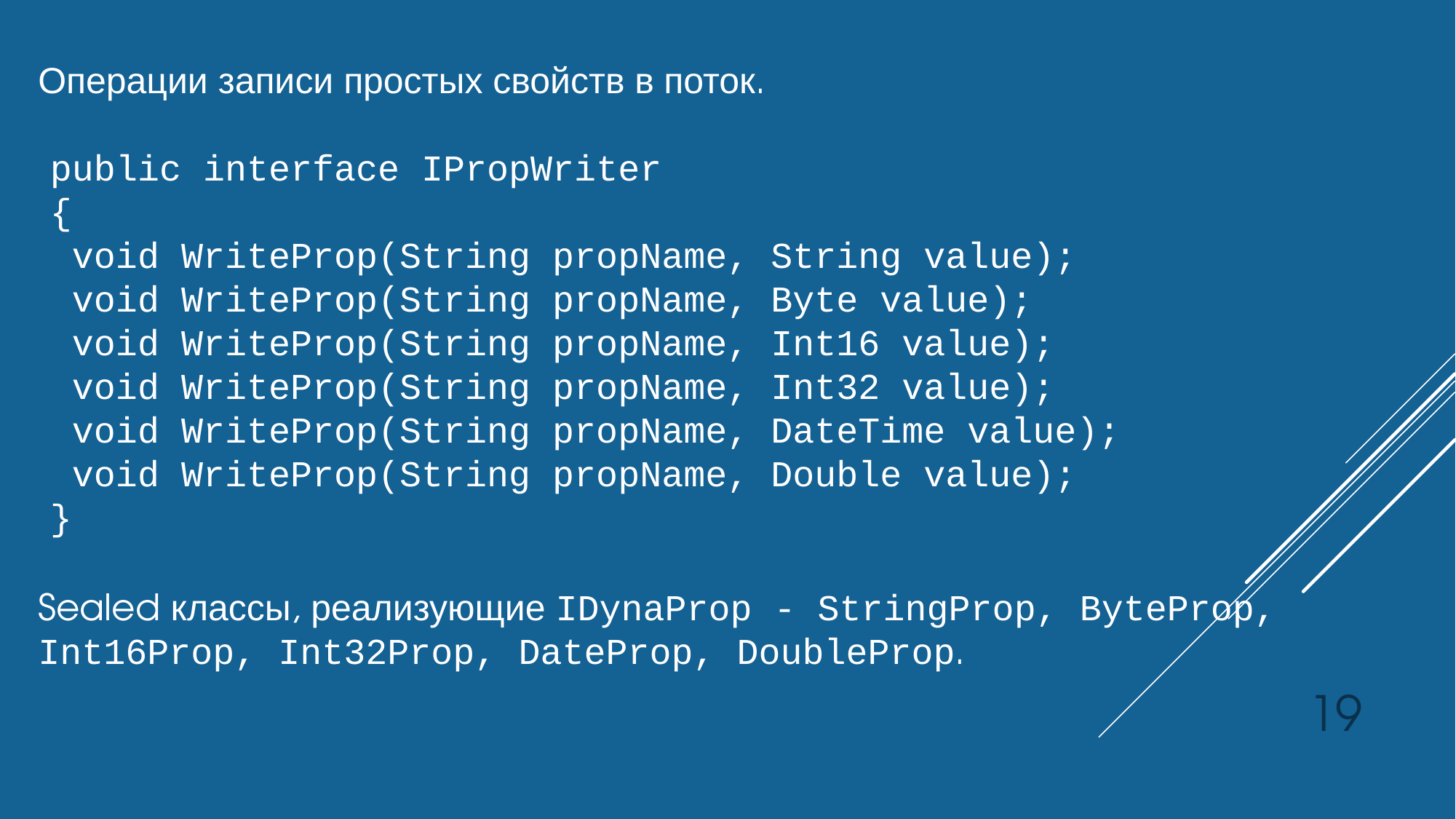

Операции записи простых свойств в поток.
public interface IPropWriter
{
 void WriteProp(String propName, String value);
 void WriteProp(String propName, Byte value);
 void WriteProp(String propName, Int16 value);
 void WriteProp(String propName, Int32 value);
 void WriteProp(String propName, DateTime value);
 void WriteProp(String propName, Double value);
}
Sealed классы, реализующие IDynaProp - StringProp, ByteProp, Int16Prop, Int32Prop, DateProp, DoubleProp.
19